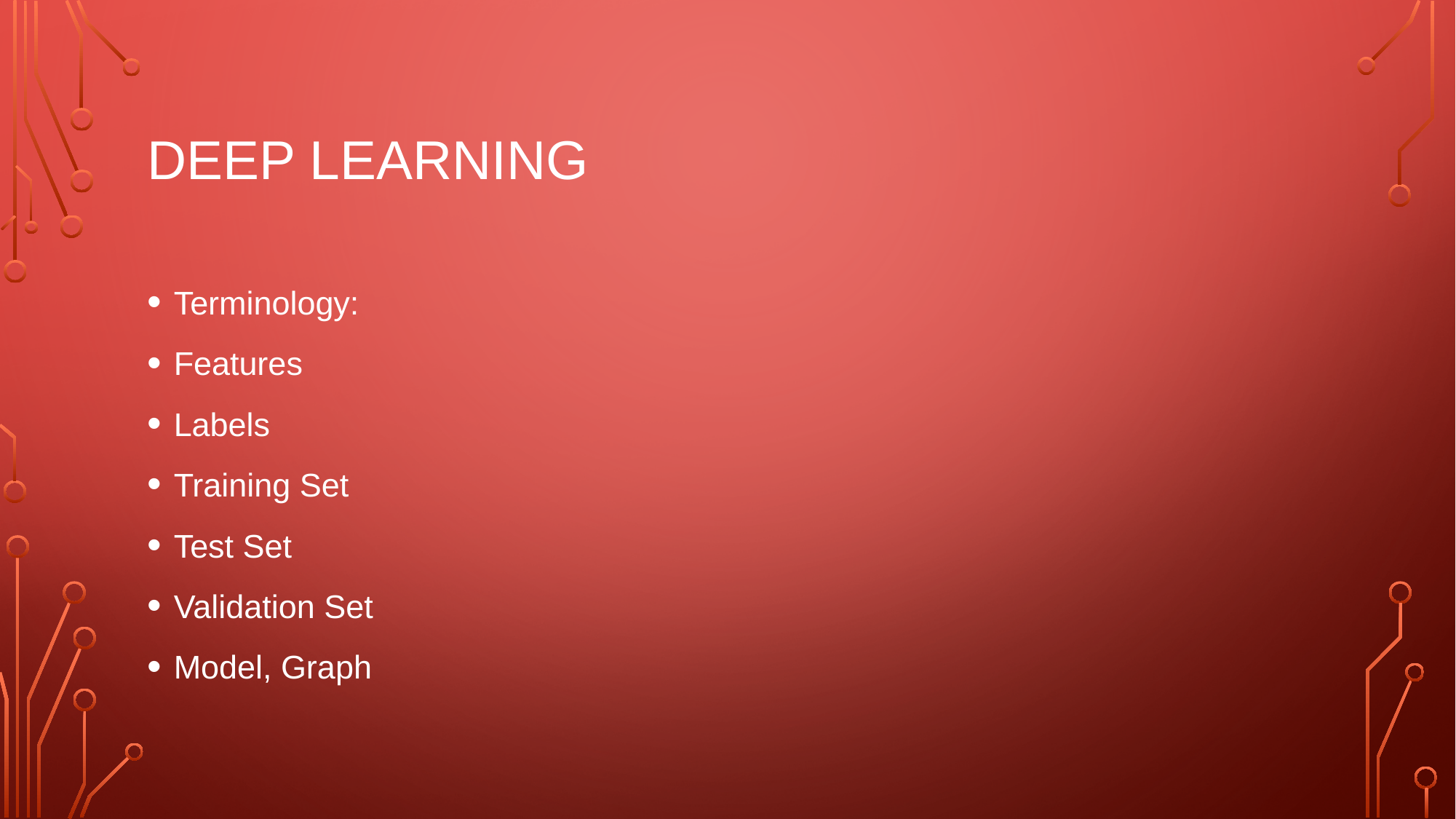

# Deep Learning
Terminology:
Features
Labels
Training Set
Test Set
Validation Set
Model, Graph